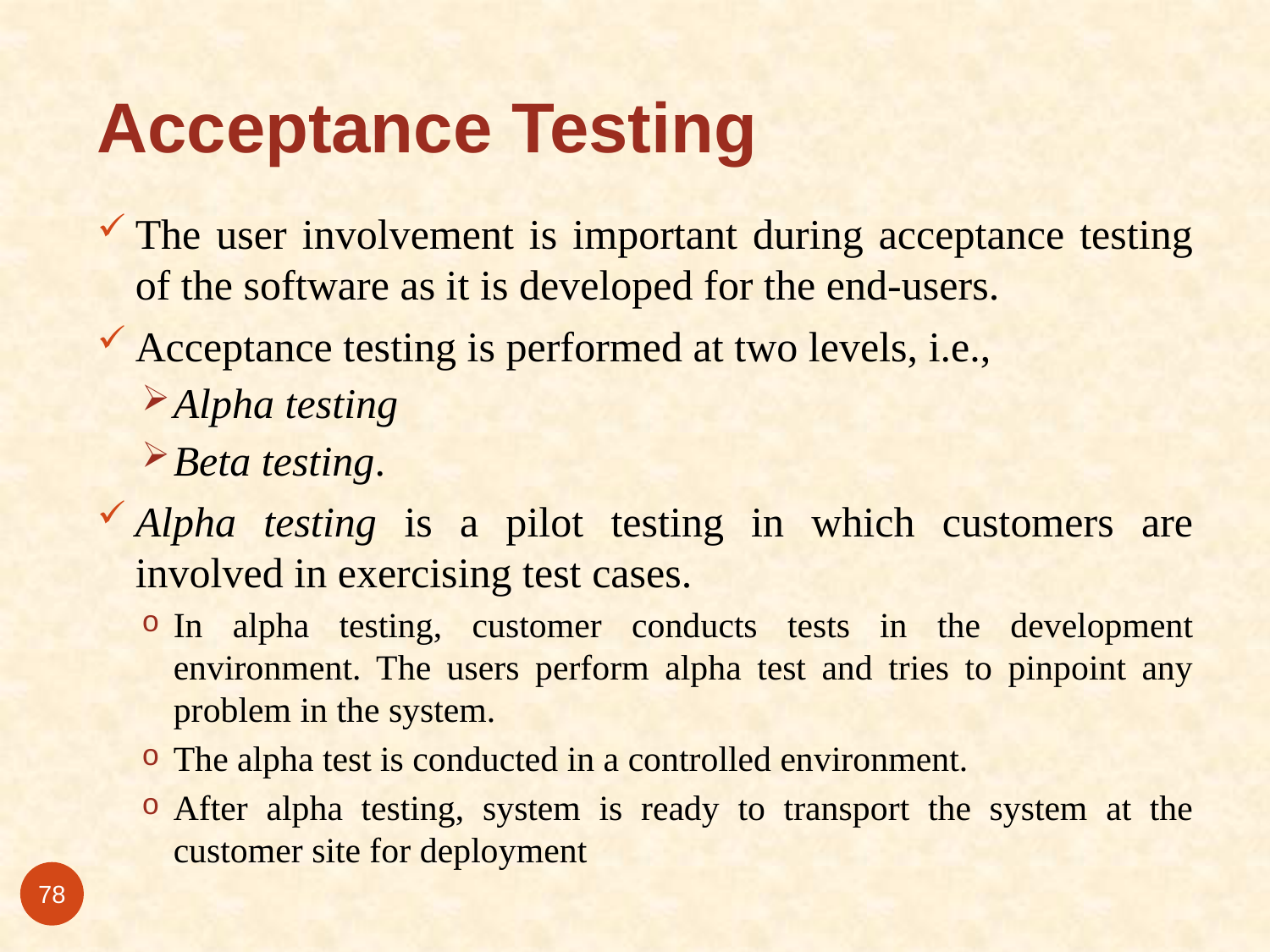

# Acceptance Testing
The user involvement is important during acceptance testing of the software as it is developed for the end-users.
Acceptance testing is performed at two levels, i.e.,
Alpha testing
Beta testing.
Alpha testing is a pilot testing in which customers are involved in exercising test cases.
In alpha testing, customer conducts tests in the development environment. The users perform alpha test and tries to pinpoint any problem in the system.
The alpha test is conducted in a controlled environment.
After alpha testing, system is ready to transport the system at the customer site for deployment
78